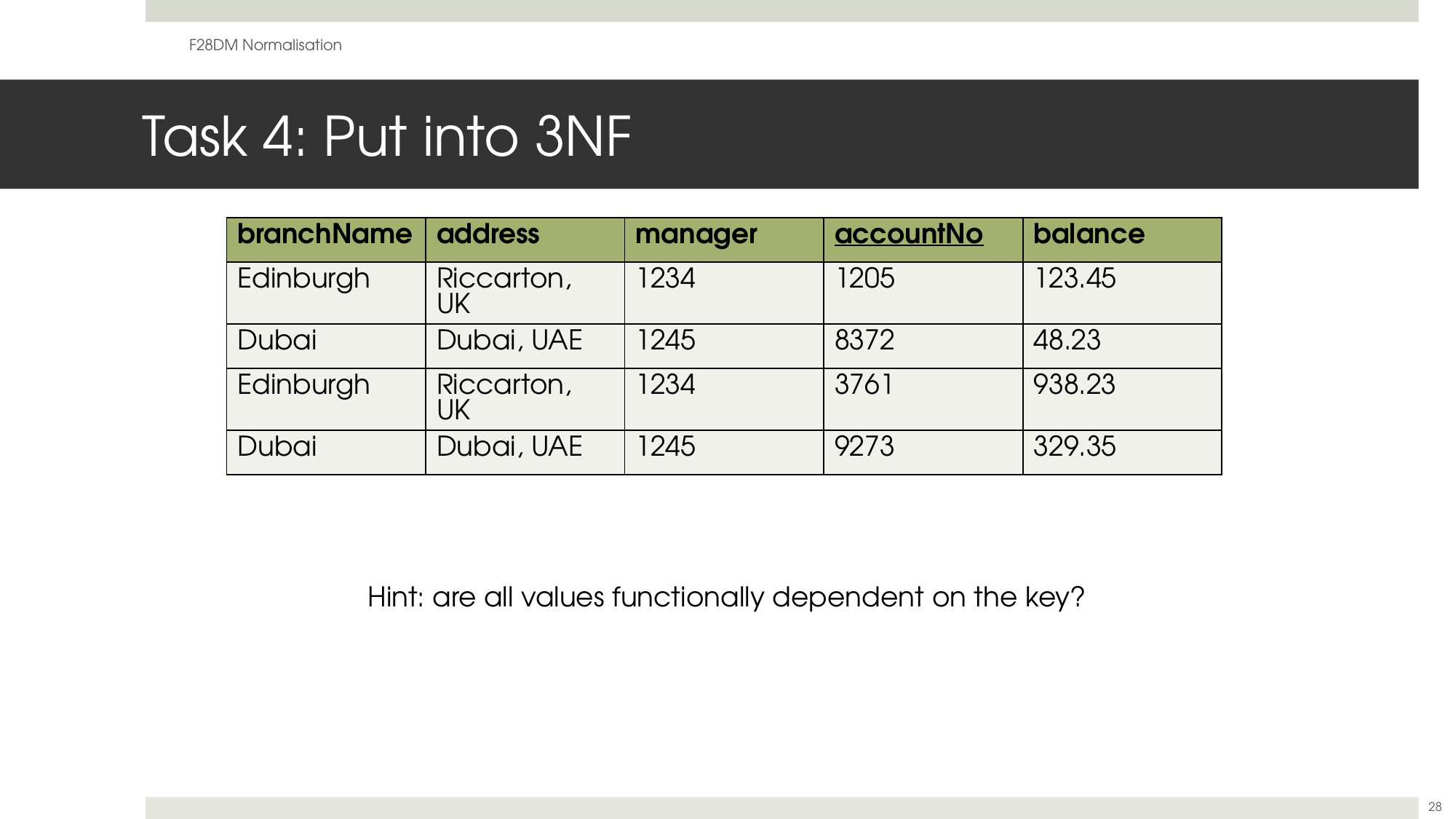

F28DM Normalisation

# Task 4: Put into 3NF
| branchName | address | manager | accountNo | balance |
| --- | --- | --- | --- | --- |
| Edinburgh | Riccarton, UK | 1234 | 1205 | 123.45 |
| Dubai | Dubai, UAE | 1245 | 8372 | 48.23 |
| Edinburgh | Riccarton, UK | 1234 | 3761 | 938.23 |
| Dubai | Dubai, UAE | 1245 | 9273 | 329.35 |
Hint: are all values functionally dependent on the key?
28